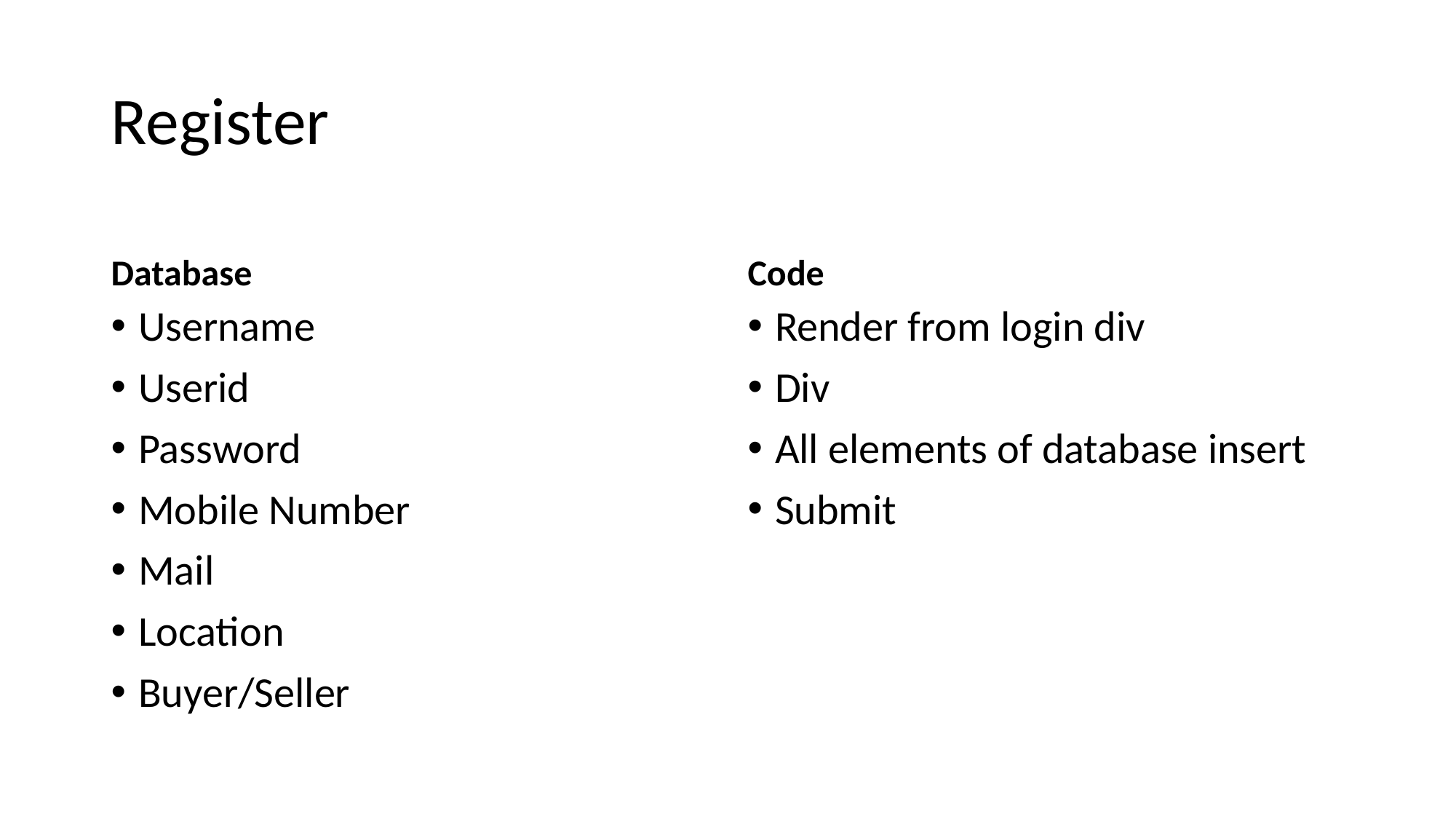

# Register
Database
Code
Username
Userid
Password
Mobile Number
Mail
Location
Buyer/Seller

Render from login div
Div
All elements of database insert
Submit